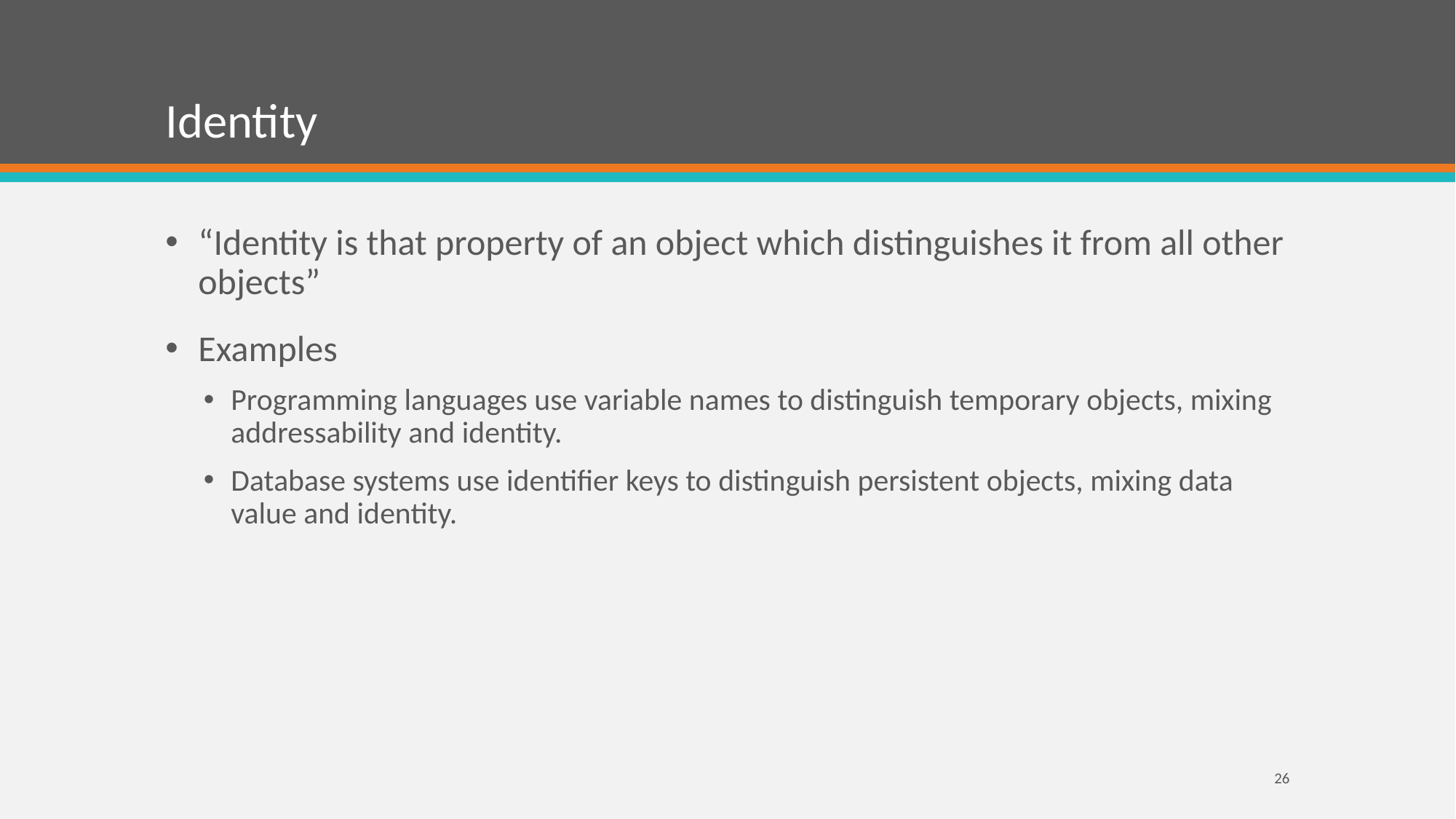

# Identity
“Identity is that property of an object which distinguishes it from all other objects”
Examples
Programming languages use variable names to distinguish temporary objects, mixing addressability and identity.
Database systems use identifier keys to distinguish persistent objects, mixing data value and identity.
26